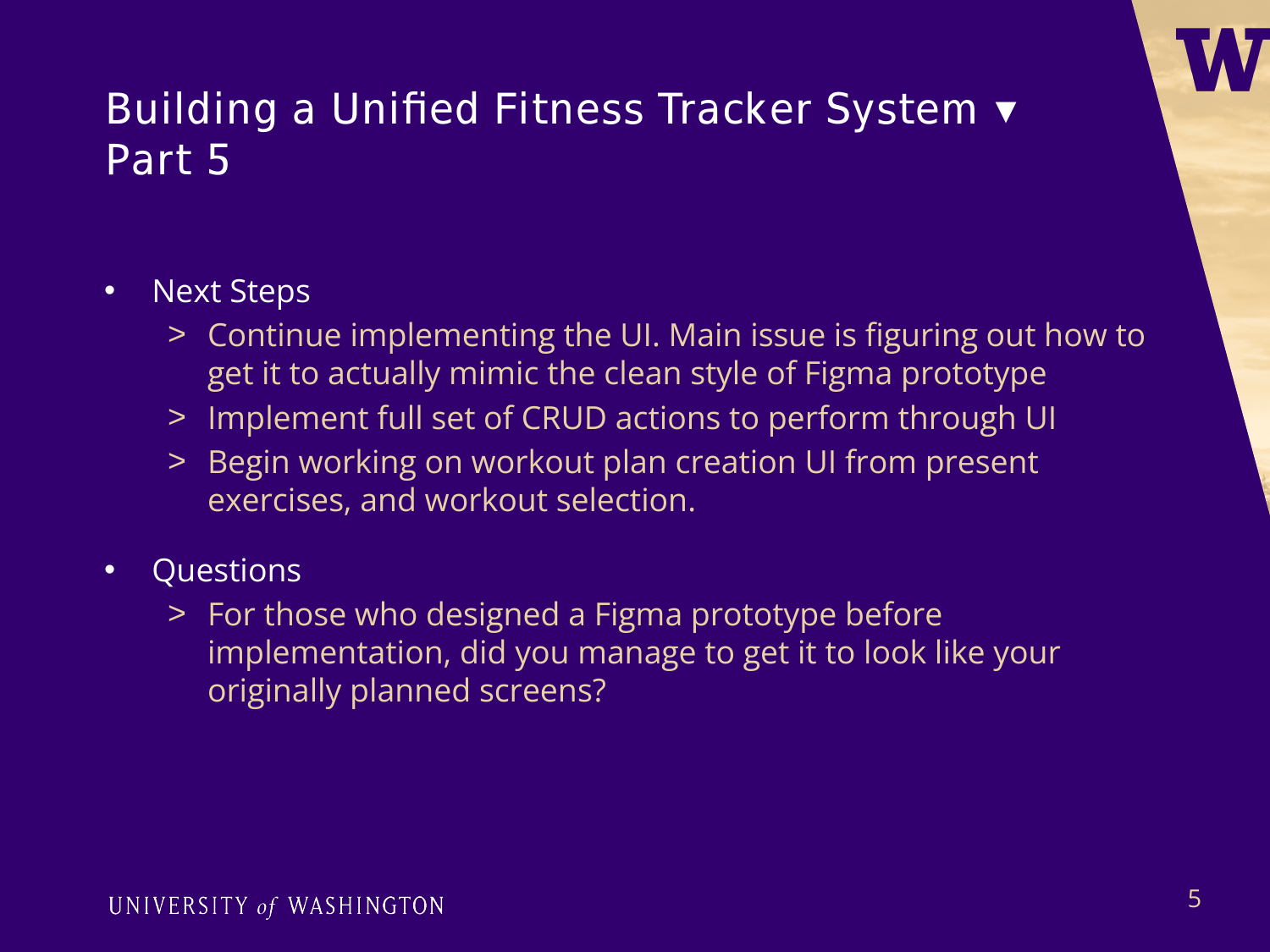

# Building a Unified Fitness Tracker System ▾ Part 5
Next Steps
Continue implementing the UI. Main issue is figuring out how to get it to actually mimic the clean style of Figma prototype
Implement full set of CRUD actions to perform through UI
Begin working on workout plan creation UI from present exercises, and workout selection.
Questions
For those who designed a Figma prototype before implementation, did you manage to get it to look like your originally planned screens?